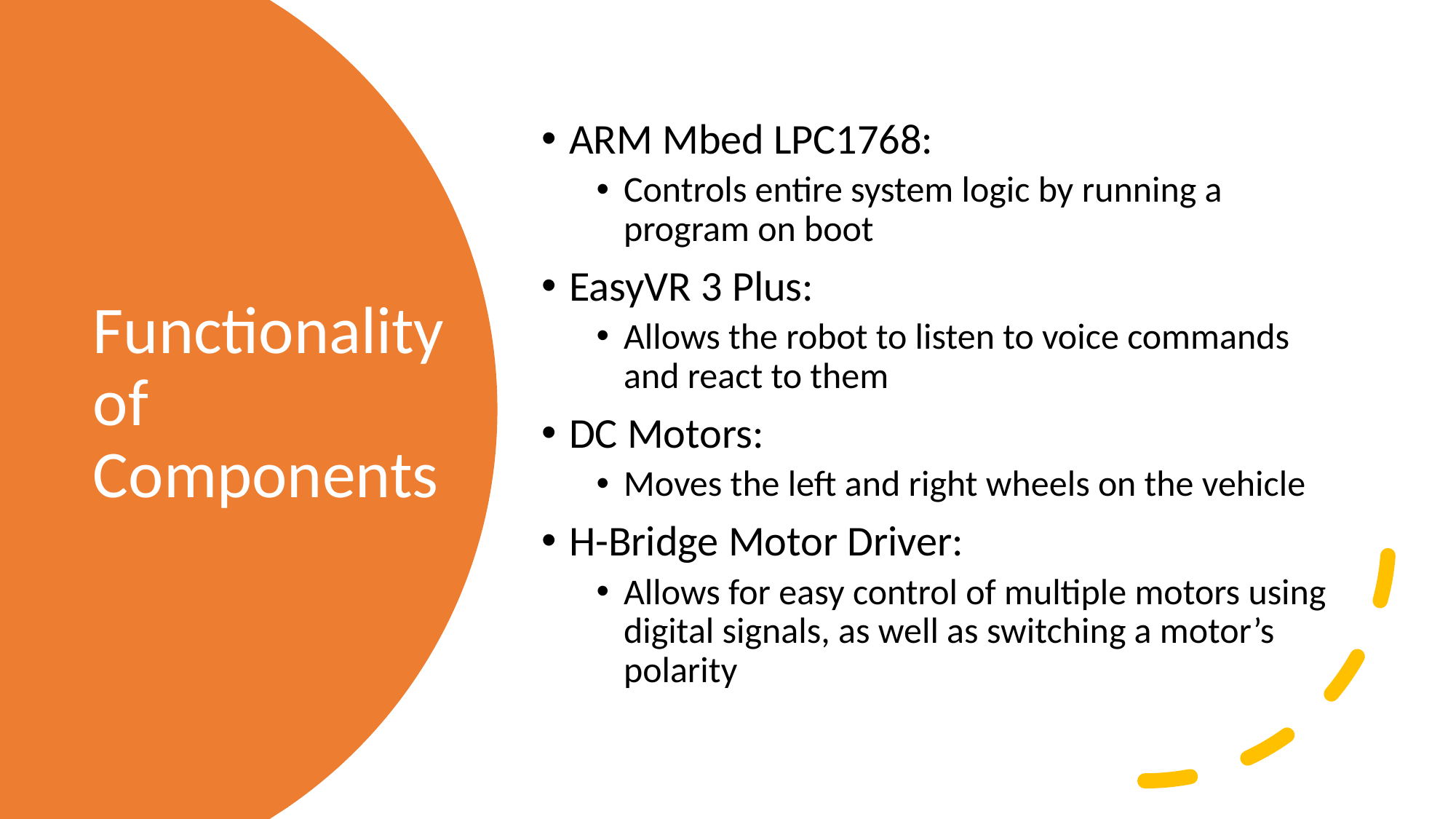

ARM Mbed LPC1768:
Controls entire system logic by running a program on boot
EasyVR 3 Plus:
Allows the robot to listen to voice commands and react to them
DC Motors:
Moves the left and right wheels on the vehicle
H-Bridge Motor Driver:
Allows for easy control of multiple motors using digital signals, as well as switching a motor’s polarity
# Functionality of Components